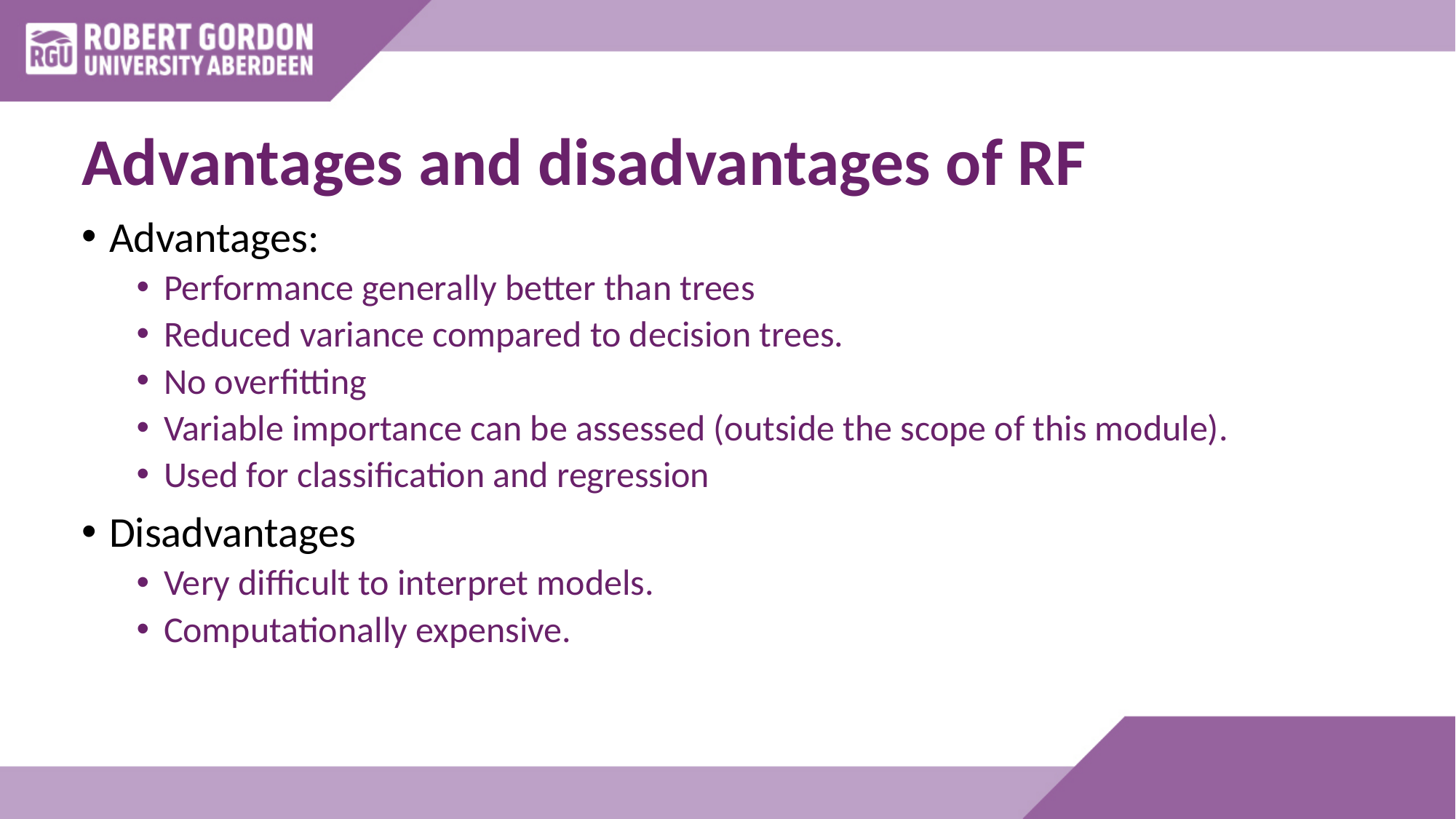

# Advantages and disadvantages of RF
Advantages:
Performance generally better than trees
Reduced variance compared to decision trees.
No overfitting
Variable importance can be assessed (outside the scope of this module).
Used for classification and regression
Disadvantages
Very difficult to interpret models.
Computationally expensive.